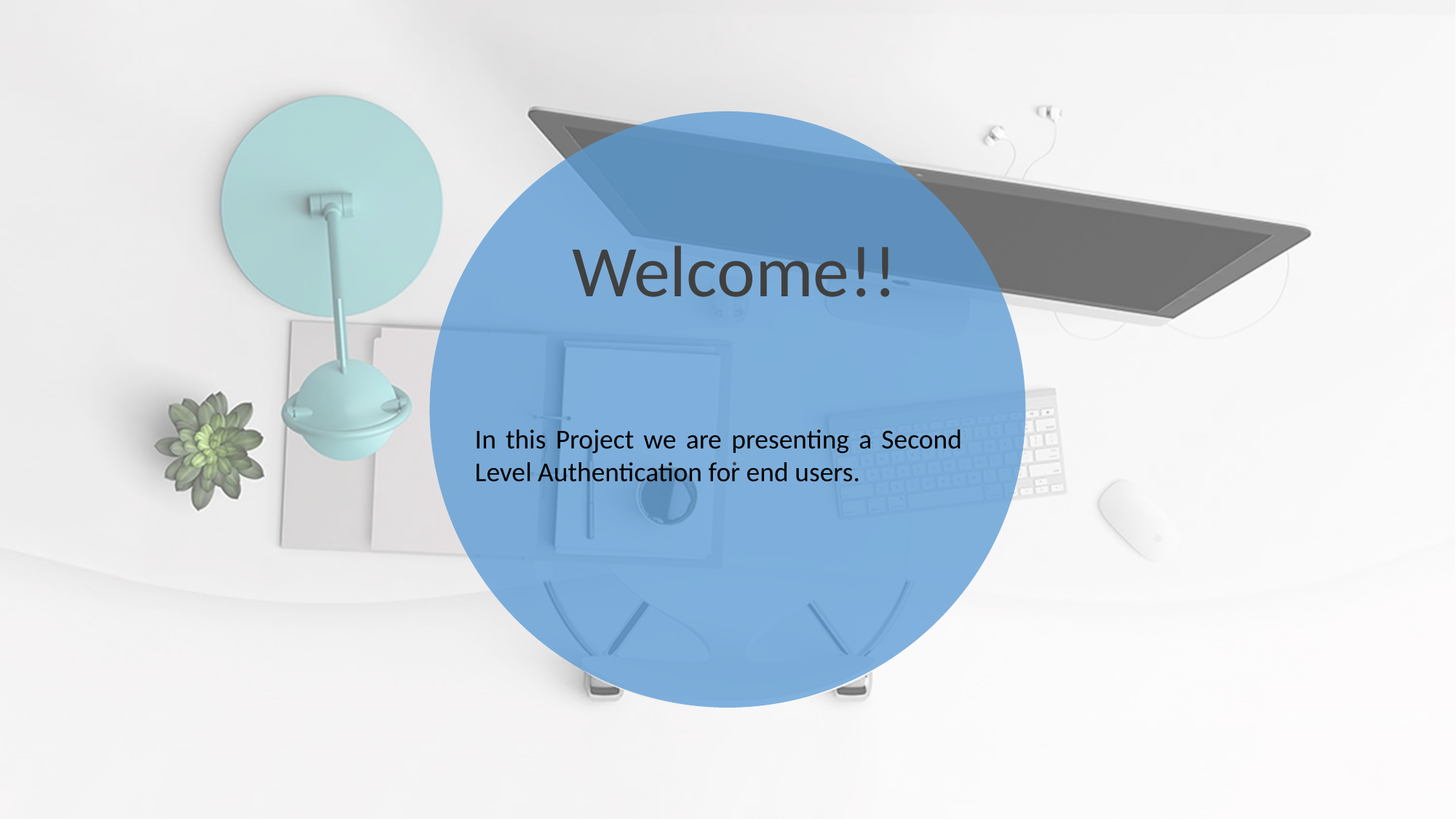

Welcome!!

In this Project we are presenting a Second Level Authentication for end users.
.